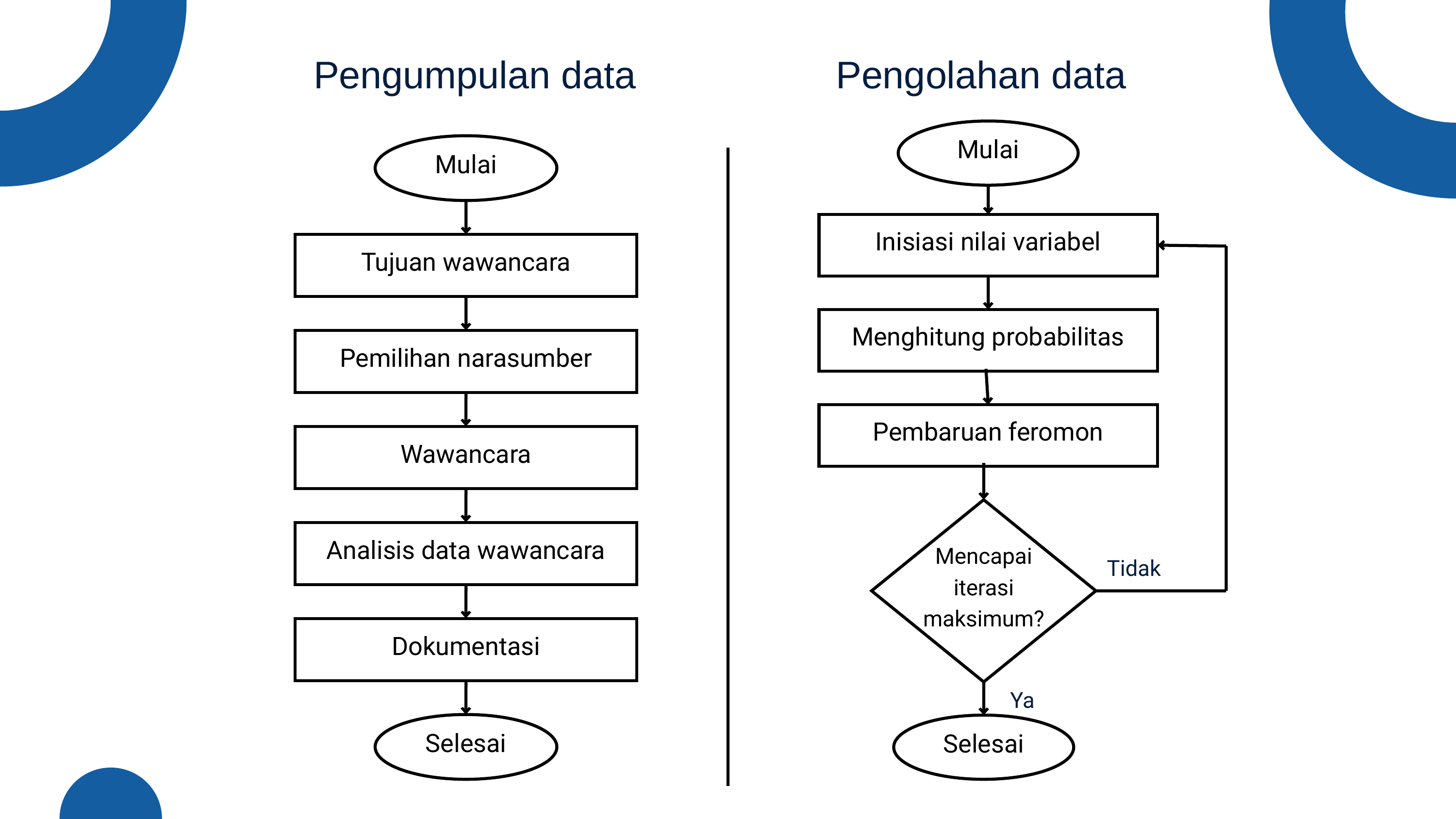

Pengumpulan data
Pengolahan data

Mulai

Mulai

Inisiasi nilai variabel

Tujuan wawancara

Menghitung probabilitas

Pemilihan narasumber

Pembaruan feromon

Wawancara

Mencapai iterasi maksimum?

Analisis data wawancara
Tidak

Dokumentasi

Ya

Selesai

Selesai